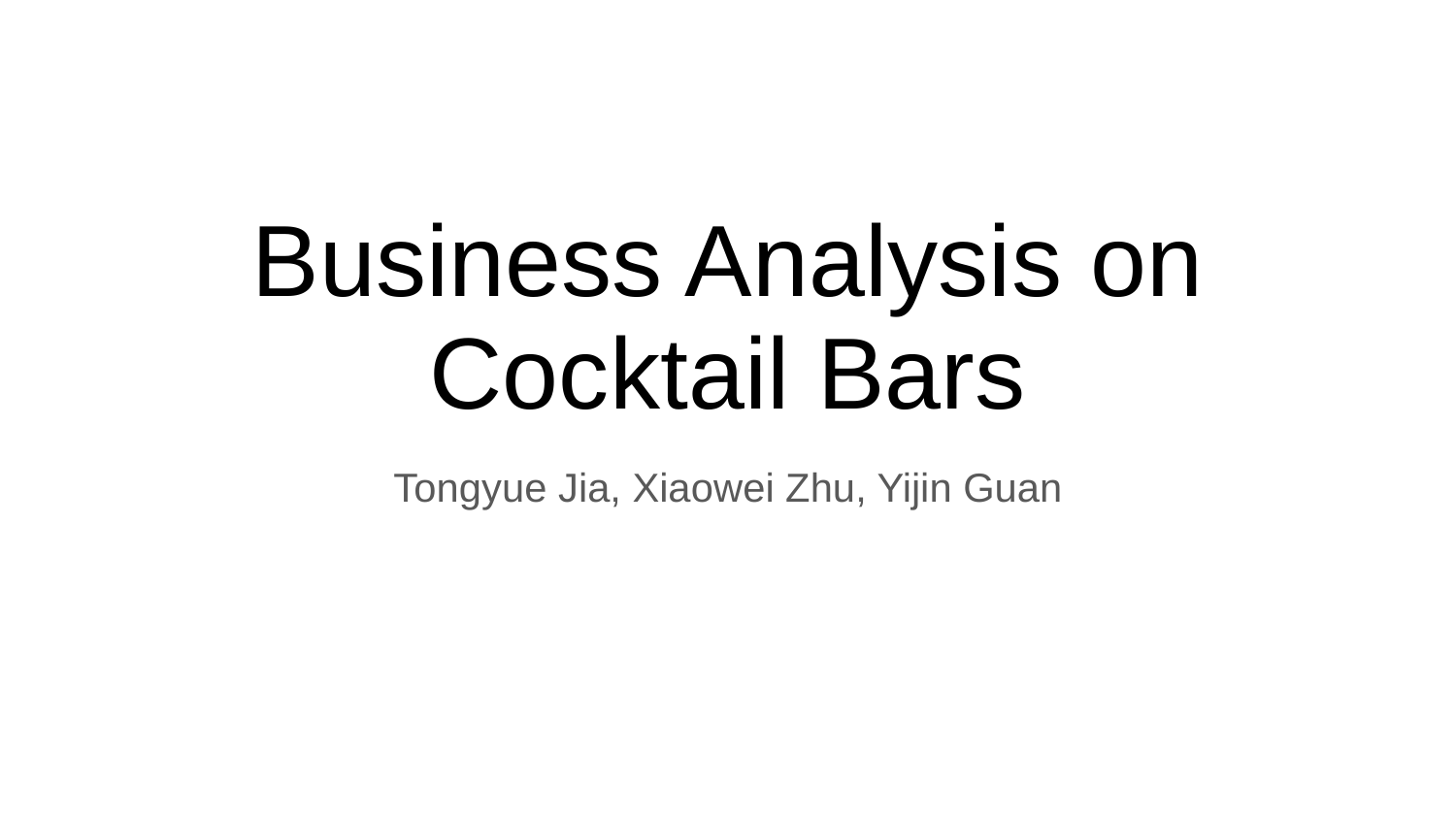

# Business Analysis on Cocktail Bars
Tongyue Jia, Xiaowei Zhu, Yijin Guan